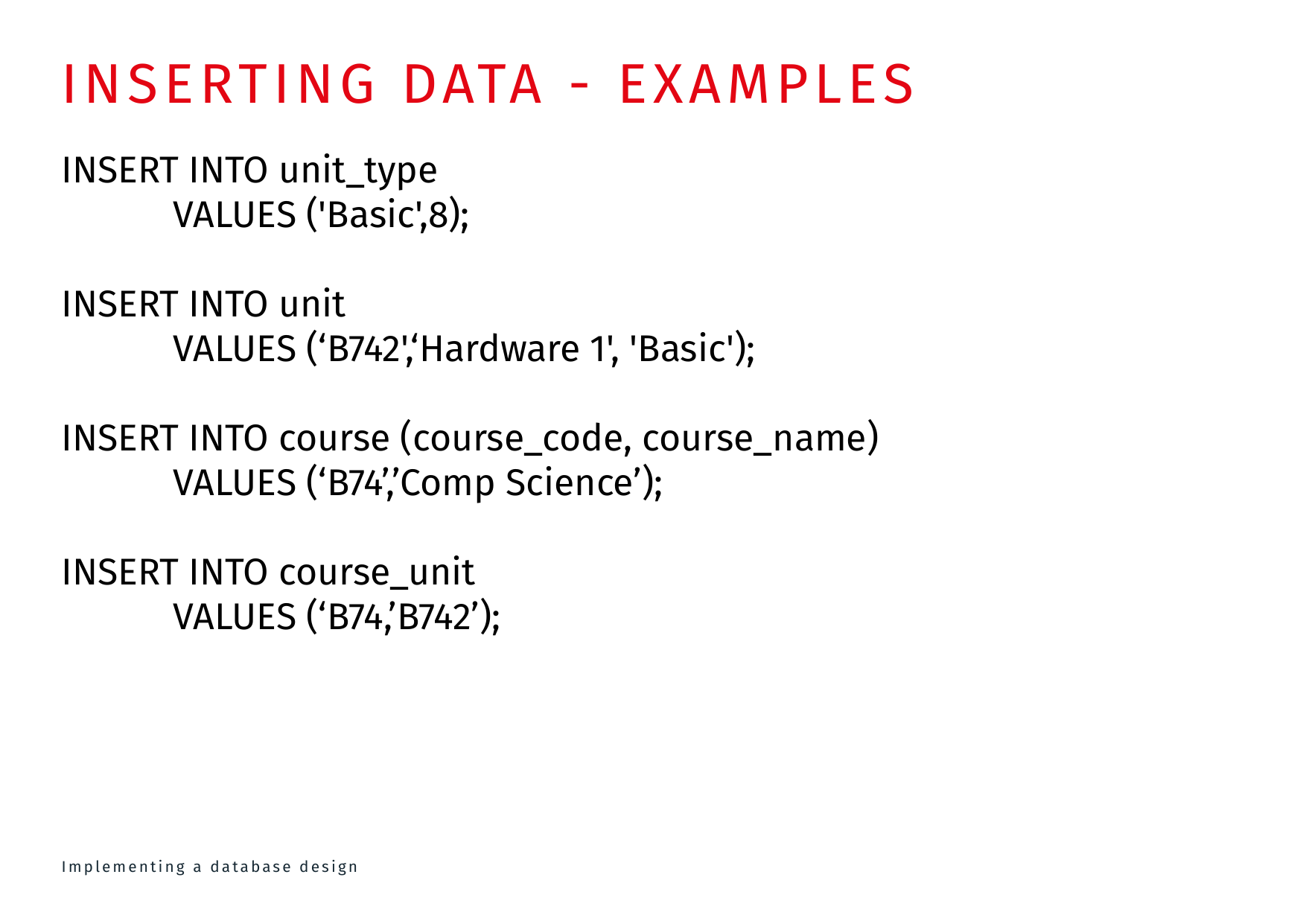

# INSERTING DATA - ExampleS
INSERT INTO unit_type
	VALUES ('Basic',8);

INSERT INTO unit
	VALUES (‘B742',‘Hardware 1', 'Basic');

INSERT INTO course (course_code, course_name)
	VALUES (‘B74’,’Comp Science’);

INSERT INTO course_unit
	VALUES (‘B74,’B742’);

Implementing a database design